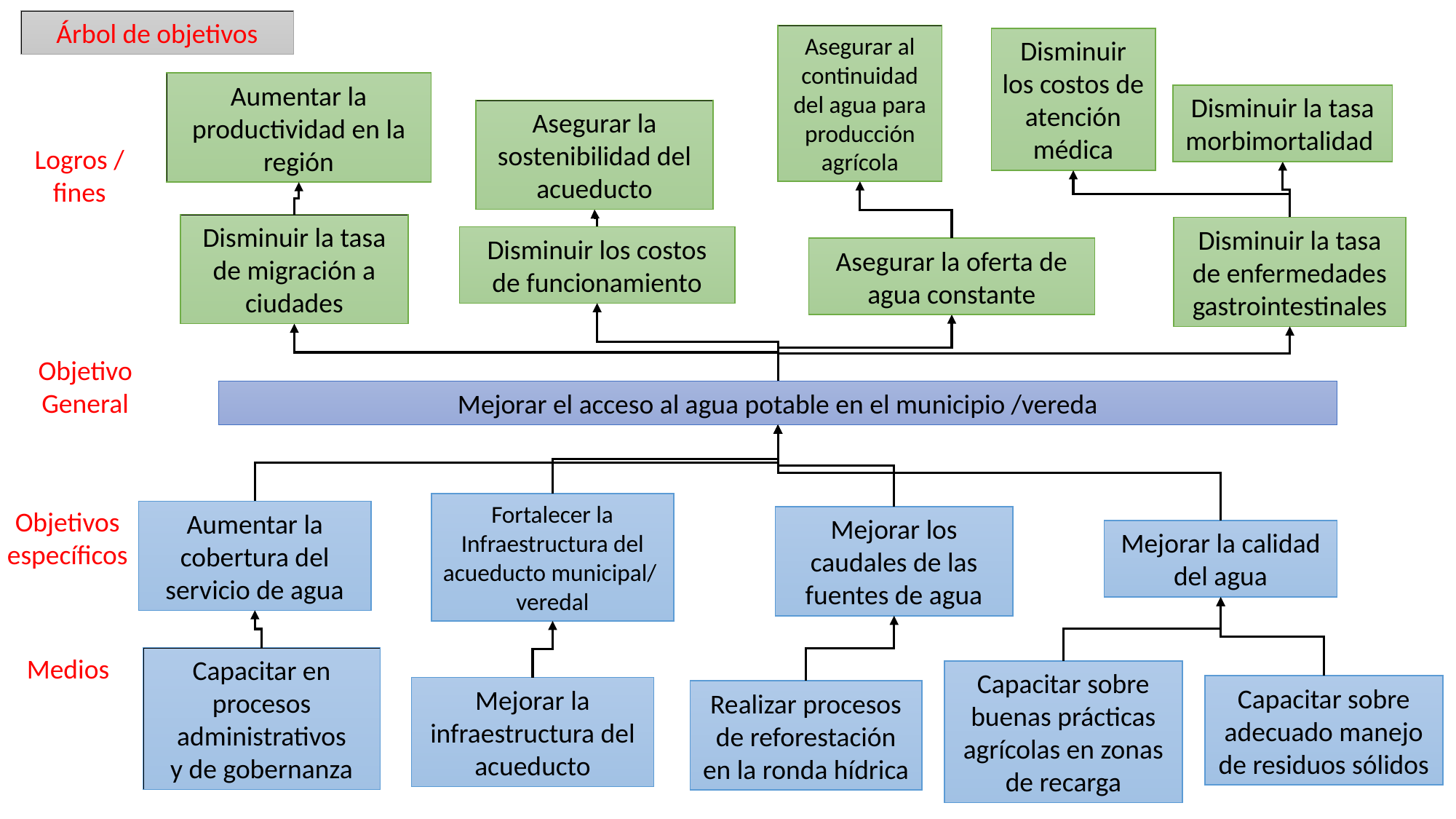

Árbol de objetivos
Asegurar al continuidad del agua para producción agrícola
Disminuir los costos de atención médica
Aumentar la productividad en la región
Disminuir la tasa morbimortalidad
Asegurar la sostenibilidad del acueducto
Logros / fines
Disminuir la tasa de migración a ciudades
Disminuir la tasa de enfermedades gastrointestinales
Disminuir los costos de funcionamiento
Asegurar la oferta de agua constante
Objetivo General
Mejorar el acceso al agua potable en el municipio /vereda
Fortalecer la Infraestructura del acueducto municipal/  veredal
Objetivos específicos
Aumentar la cobertura del servicio de agua
Mejorar los caudales de las fuentes de agua
Mejorar la calidad del agua
Medios
Capacitar en procesos administrativos
y de gobernanza
Capacitar sobre buenas prácticas agrícolas en zonas de recarga
Capacitar sobre adecuado manejo de residuos sólidos
Mejorar la infraestructura del acueducto
Realizar procesos de reforestación en la ronda hídrica